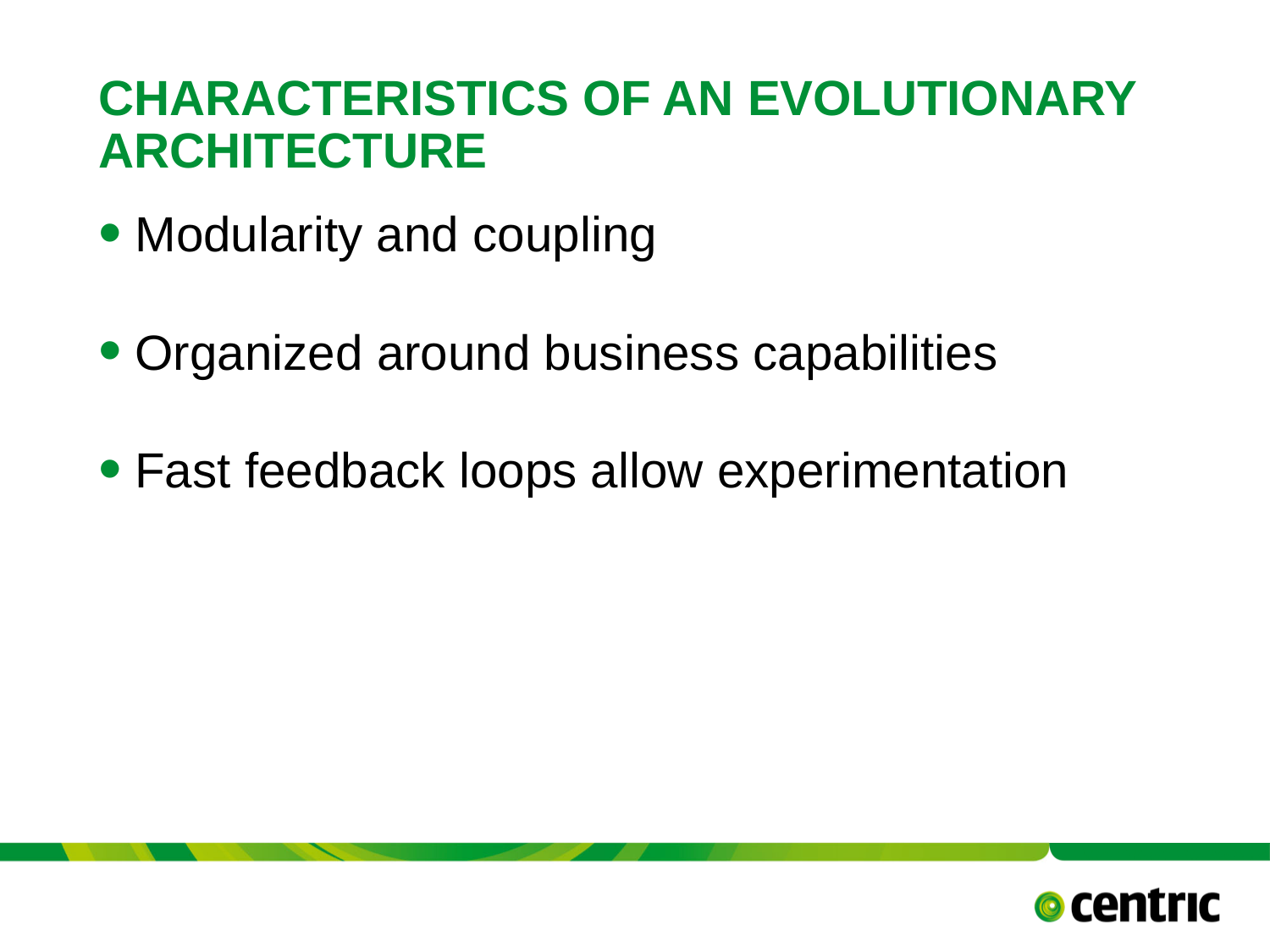

# Characteristics of an evolutionary architecture
Modularity and coupling

Organized around business capabilities

Fast feedback loops allow experimentation

TITLE PRESENTATION
April 20, 2019